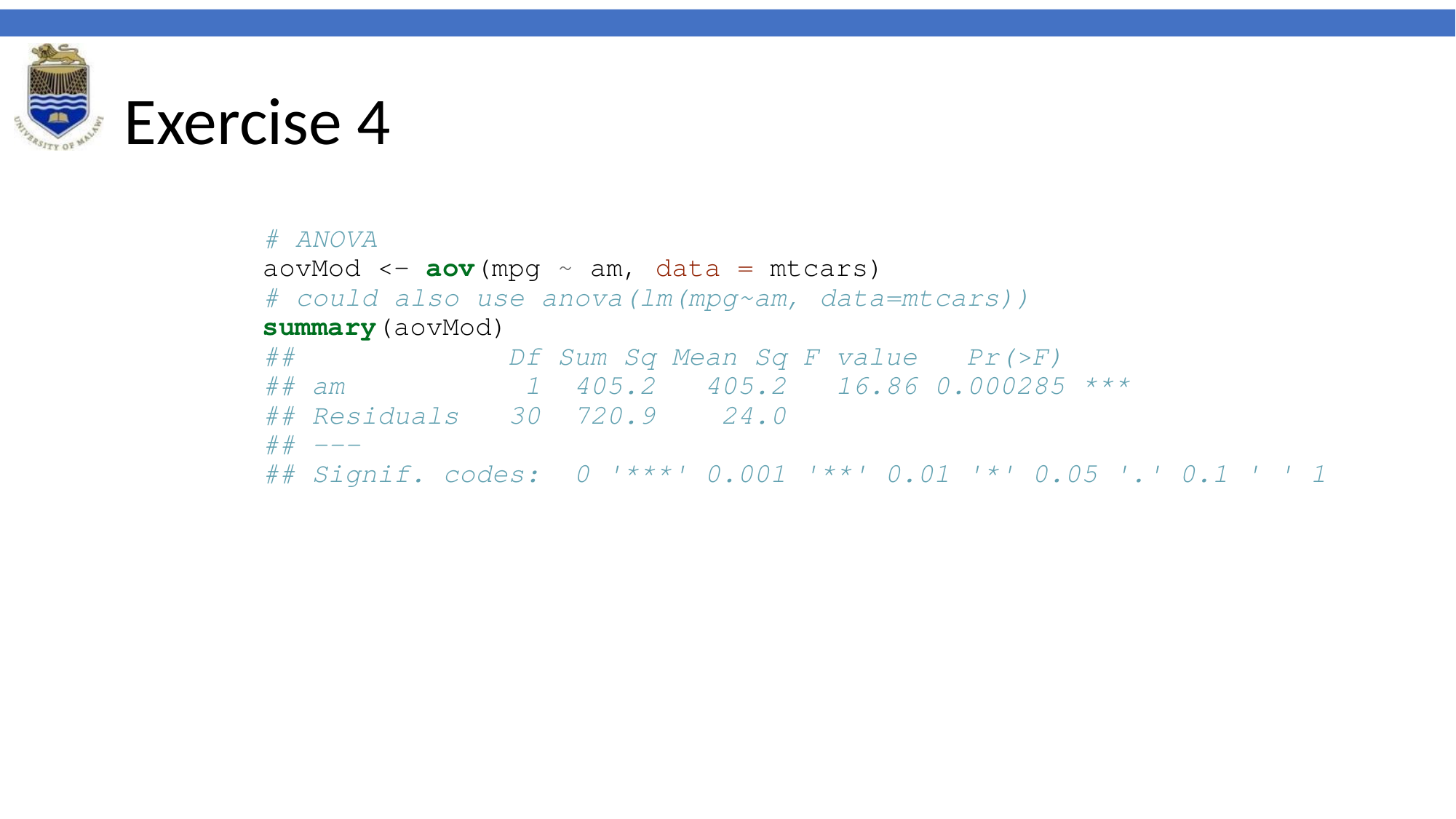

# Exercise 4
# ANOVA aovMod <- aov(mpg ~ am, data = mtcars) # could also use anova(lm(mpg~am, data=mtcars)) summary(aovMod) ##             Df Sum Sq Mean Sq F value   Pr(>F) ## am           1  405.2   405.2   16.86 0.000285 *** ## Residuals   30  720.9    24.0 ## --- ## Signif. codes:  0 '***' 0.001 '**' 0.01 '*' 0.05 '.' 0.1 ' ' 1